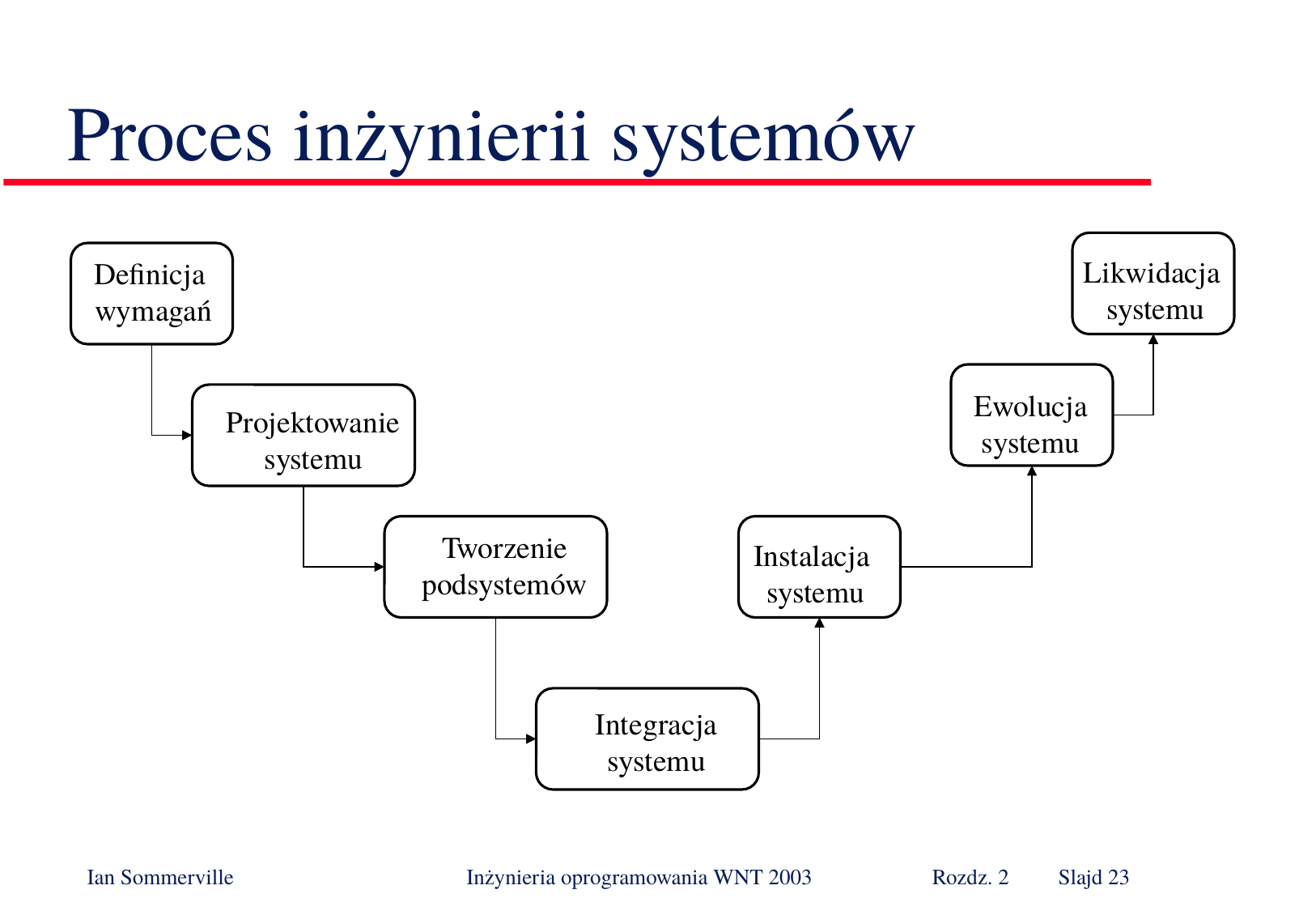

# Proces inżynierii systemów

Likwidacja
systemu

Definicja
 wymagań

Ewolucja
systemu

Projektowanie systemu

Tworzenie podsystemów
Instalacja
 systemu

Integracja systemu